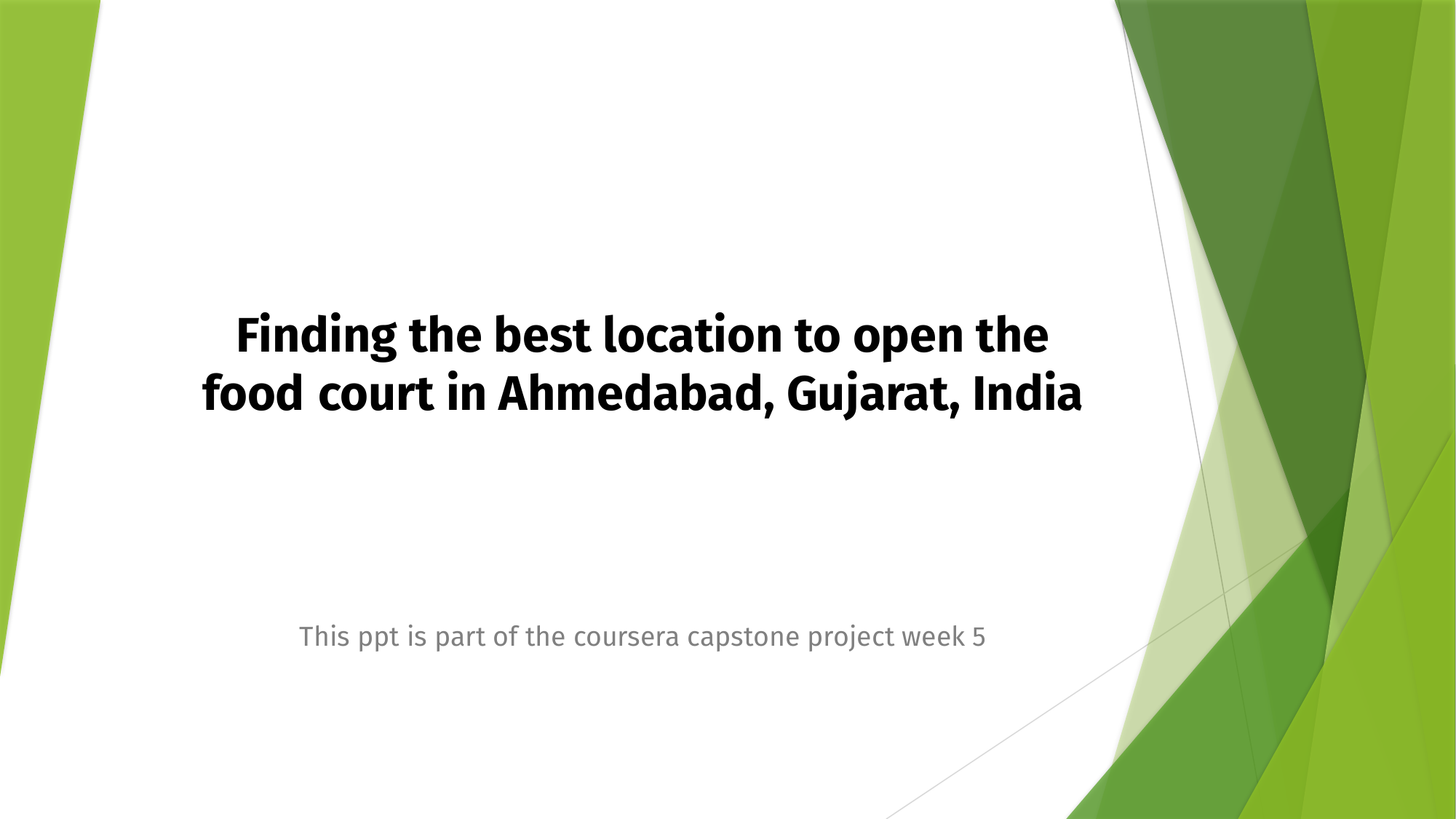

# Finding the best location to open the food court in Ahmedabad, Gujarat, India
This ppt is part of the coursera capstone project week 5